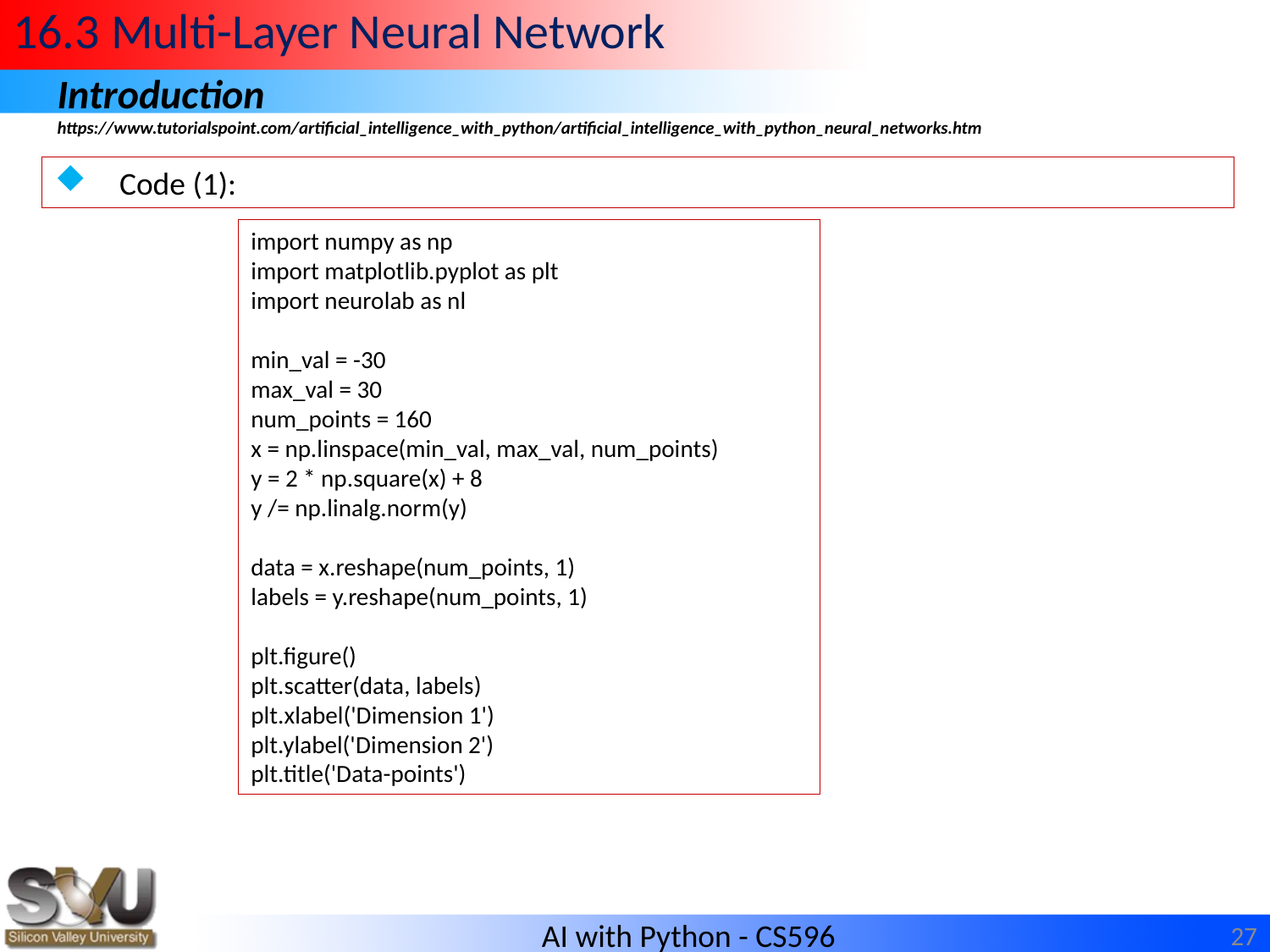

# 16.3 Multi-Layer Neural Network
Introduction
https://www.tutorialspoint.com/artificial_intelligence_with_python/artificial_intelligence_with_python_neural_networks.htm
Code (1):
import numpy as np
import matplotlib.pyplot as plt
import neurolab as nl
min_val = -30
max_val = 30
num_points = 160
x = np.linspace(min_val, max_val, num_points)
y = 2 * np.square(x) + 8
y /= np.linalg.norm(y)
data = x.reshape(num_points, 1)
labels = y.reshape(num_points, 1)
plt.figure()
plt.scatter(data, labels)
plt.xlabel('Dimension 1')
plt.ylabel('Dimension 2')
plt.title('Data-points')
27
AI with Python - CS596